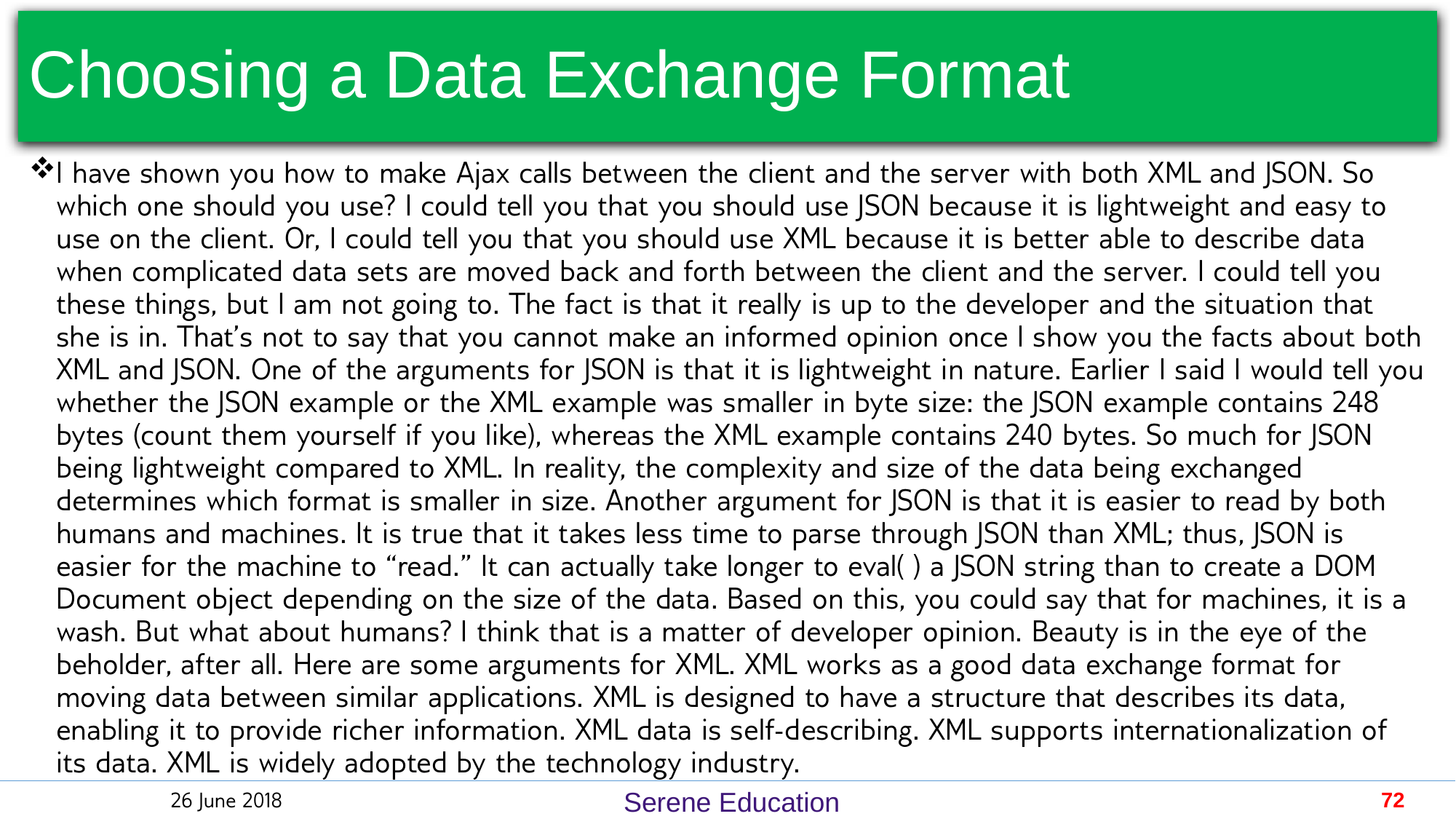

# Choosing a Data Exchange Format
I have shown you how to make Ajax calls between the client and the server with both XML and JSON. So which one should you use? I could tell you that you should use JSON because it is lightweight and easy to use on the client. Or, I could tell you that you should use XML because it is better able to describe data when complicated data sets are moved back and forth between the client and the server. I could tell you these things, but I am not going to. The fact is that it really is up to the developer and the situation that she is in. That’s not to say that you cannot make an informed opinion once I show you the facts about both XML and JSON. One of the arguments for JSON is that it is lightweight in nature. Earlier I said I would tell you whether the JSON example or the XML example was smaller in byte size: the JSON example contains 248 bytes (count them yourself if you like), whereas the XML example contains 240 bytes. So much for JSON being lightweight compared to XML. In reality, the complexity and size of the data being exchanged determines which format is smaller in size. Another argument for JSON is that it is easier to read by both humans and machines. It is true that it takes less time to parse through JSON than XML; thus, JSON is easier for the machine to “read.” It can actually take longer to eval( ) a JSON string than to create a DOM Document object depending on the size of the data. Based on this, you could say that for machines, it is a wash. But what about humans? I think that is a matter of developer opinion. Beauty is in the eye of the beholder, after all. Here are some arguments for XML. XML works as a good data exchange format for moving data between similar applications. XML is designed to have a structure that describes its data, enabling it to provide richer information. XML data is self-describing. XML supports internationalization of its data. XML is widely adopted by the technology industry.

(Page 92).
26 June 2018
72